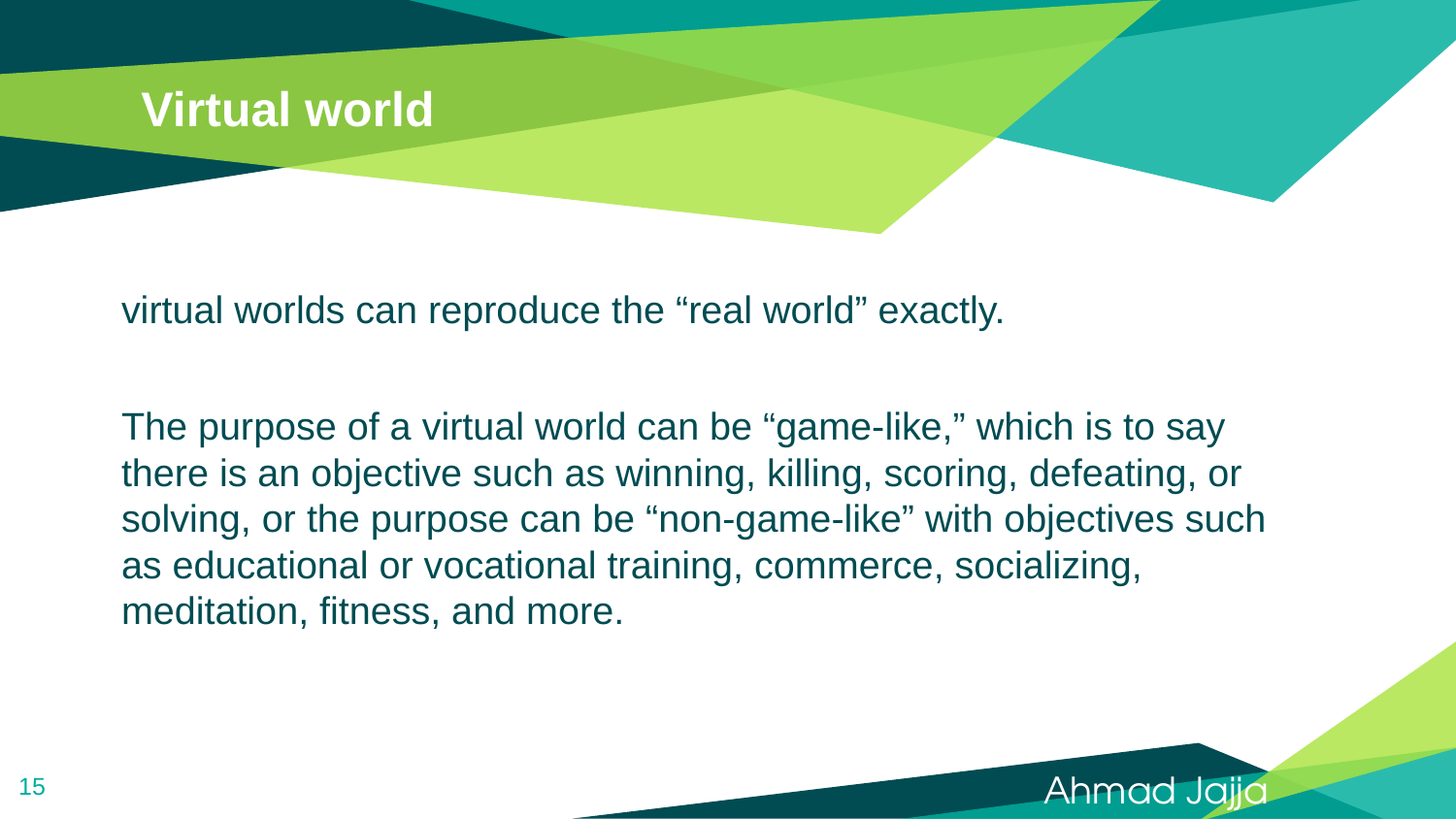

# Virtual world

virtual worlds can reproduce the “real world” exactly.

The purpose of a virtual world can be “game-like,” which is to say there is an objective such as winning, killing, scoring, defeating, or solving, or the purpose can be “non-game-like” with objectives such as educational or vocational training, commerce, socializing, meditation, fitness, and more.

15
 Ahmad Jajja